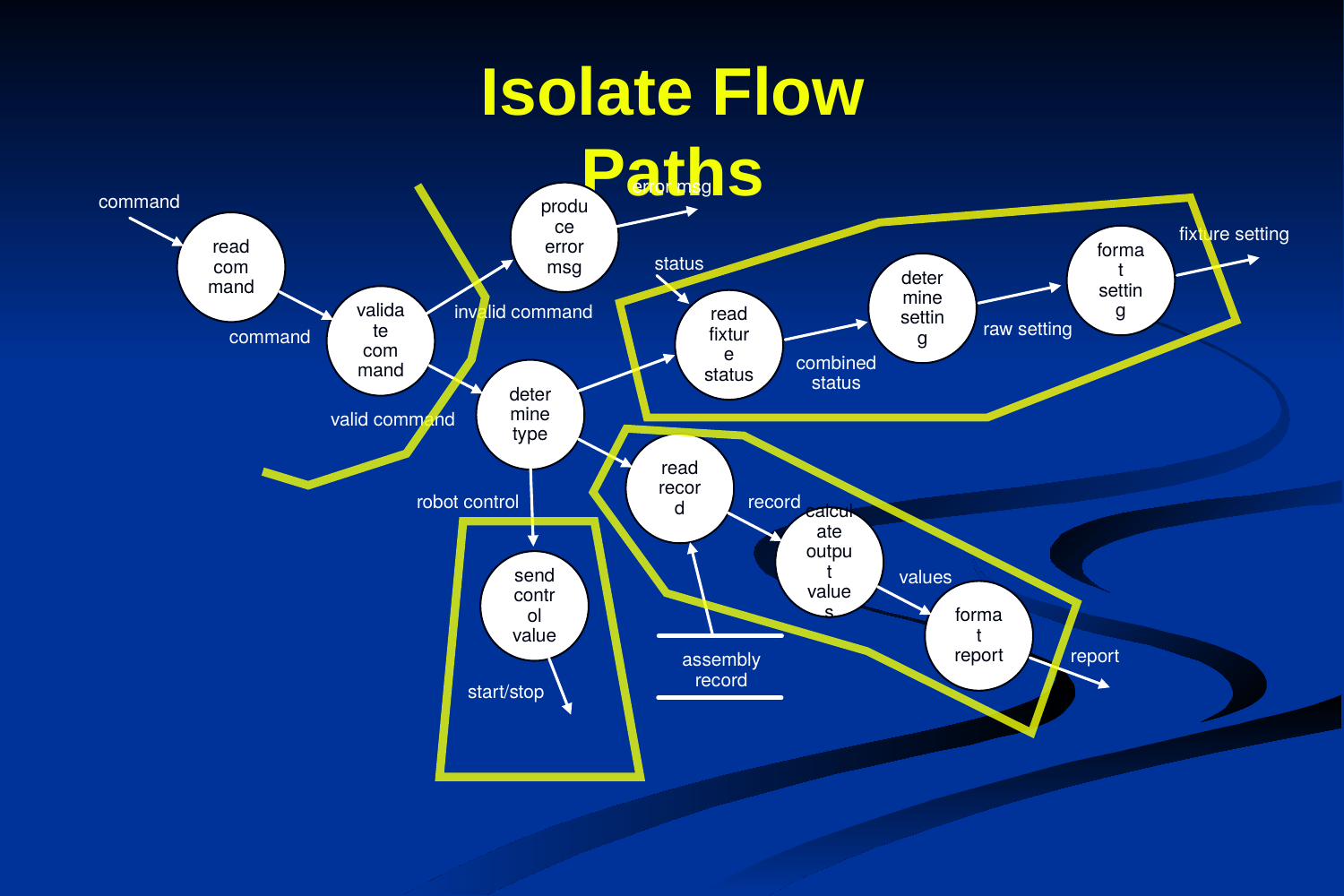

# Isolate Flow Paths
error msg
produce
error msg

command

read
command
fixture setting
format
setting
status
determine
setting
validate
command
read
fixture
status
invalid command
raw setting
command
combined
status
determine
type
valid command

read
record
robot control
record
calculate
output
values

send
control
value
values
format
report
report
assembly
record
start/stop